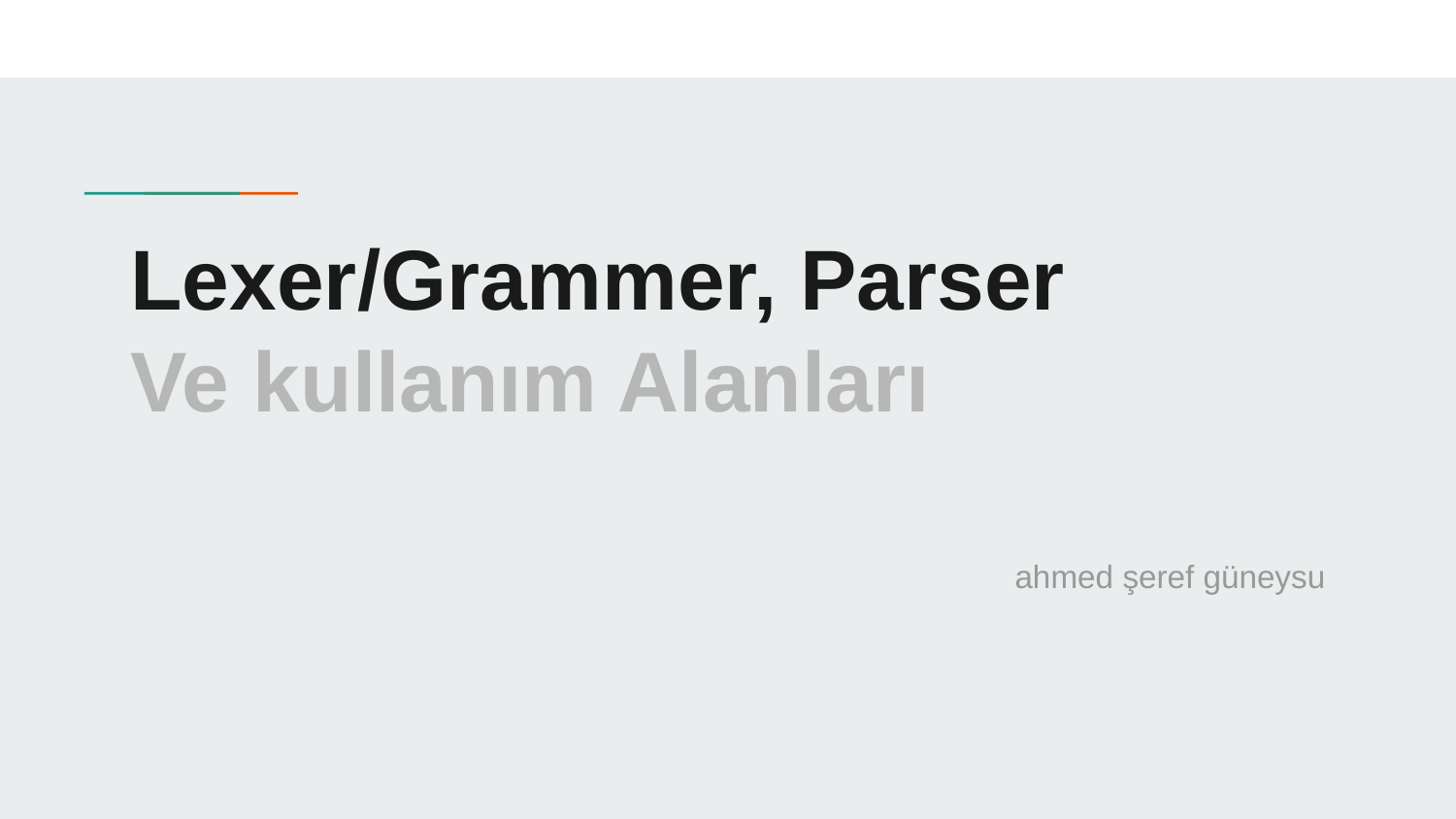

# Lexer/Grammer, Parser
Ve kullanım Alanları
ahmed şeref güneysu